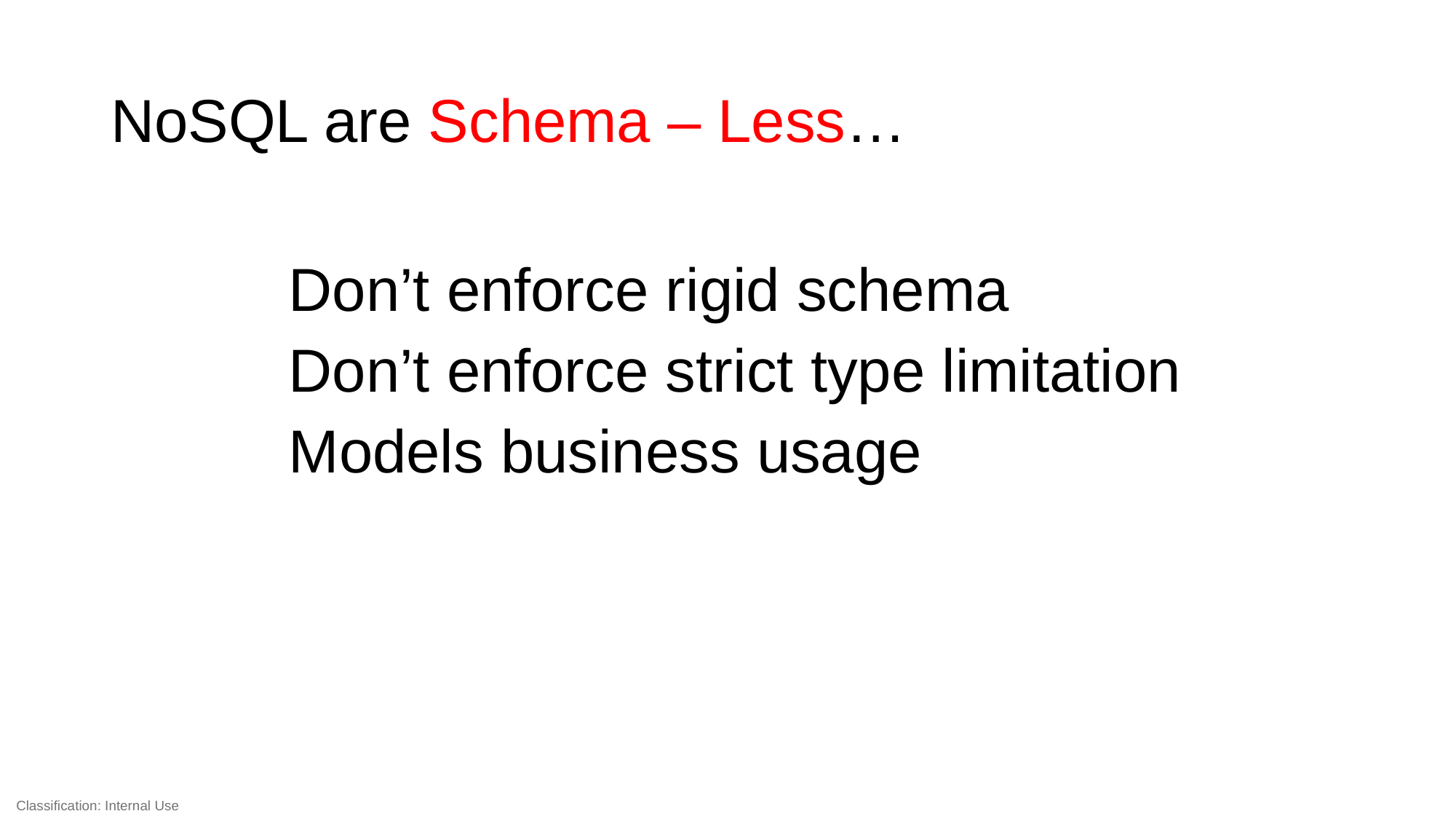

# NoSQL are Schema – Less…
Don’t enforce rigid schema
Don’t enforce strict type limitation
Models business usage